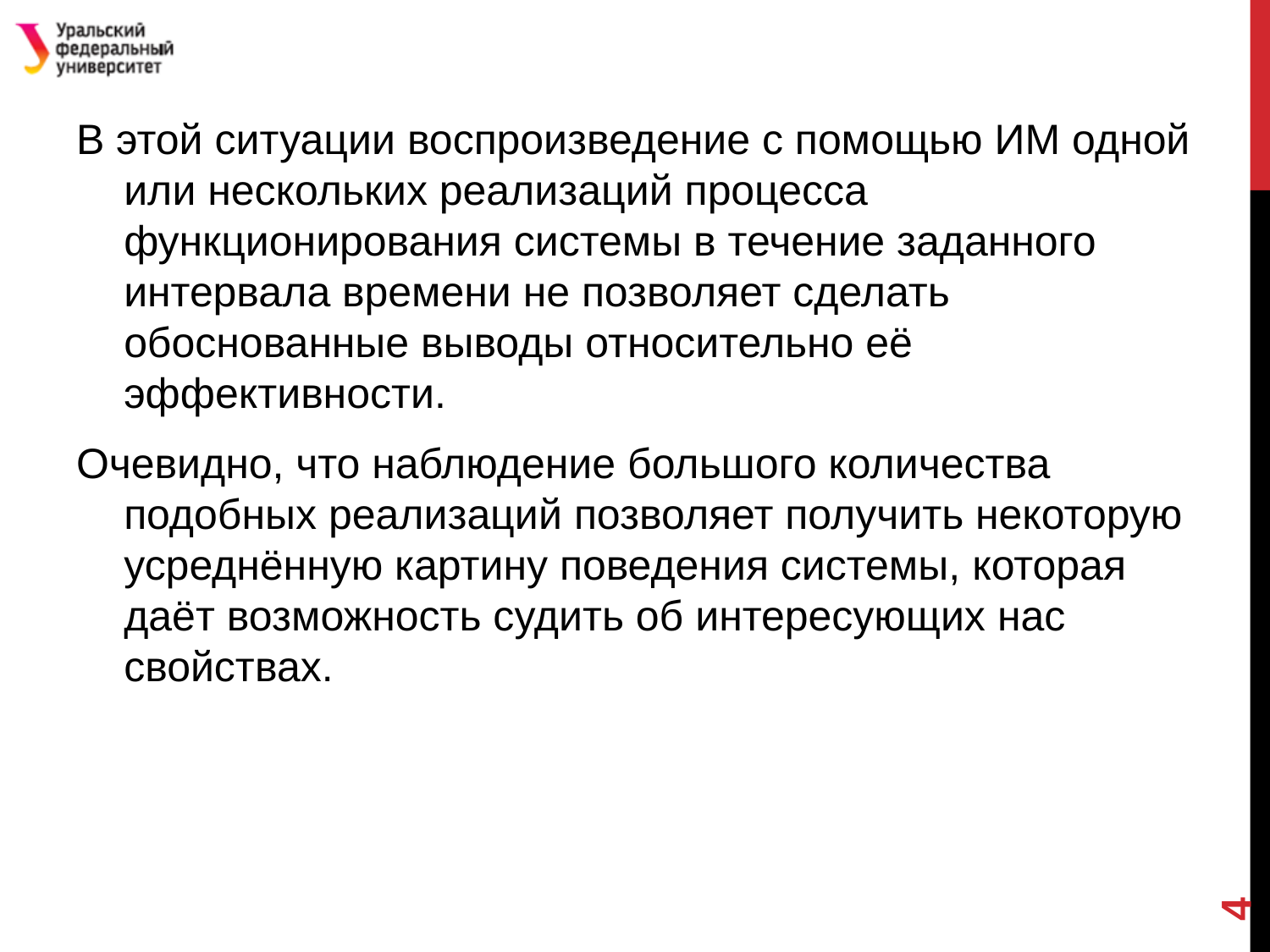

#
В этой ситуации воспроизведение с помощью ИМ одной или нескольких реализаций процесса функционирования системы в течение заданного интервала времени не позволяет сделать обоснованные выводы относительно её эффективности.
Очевидно, что наблюдение большого количества подобных реализаций позволяет получить некоторую усреднённую картину поведения системы, которая даёт возможность судить об интересующих нас свойствах.

4